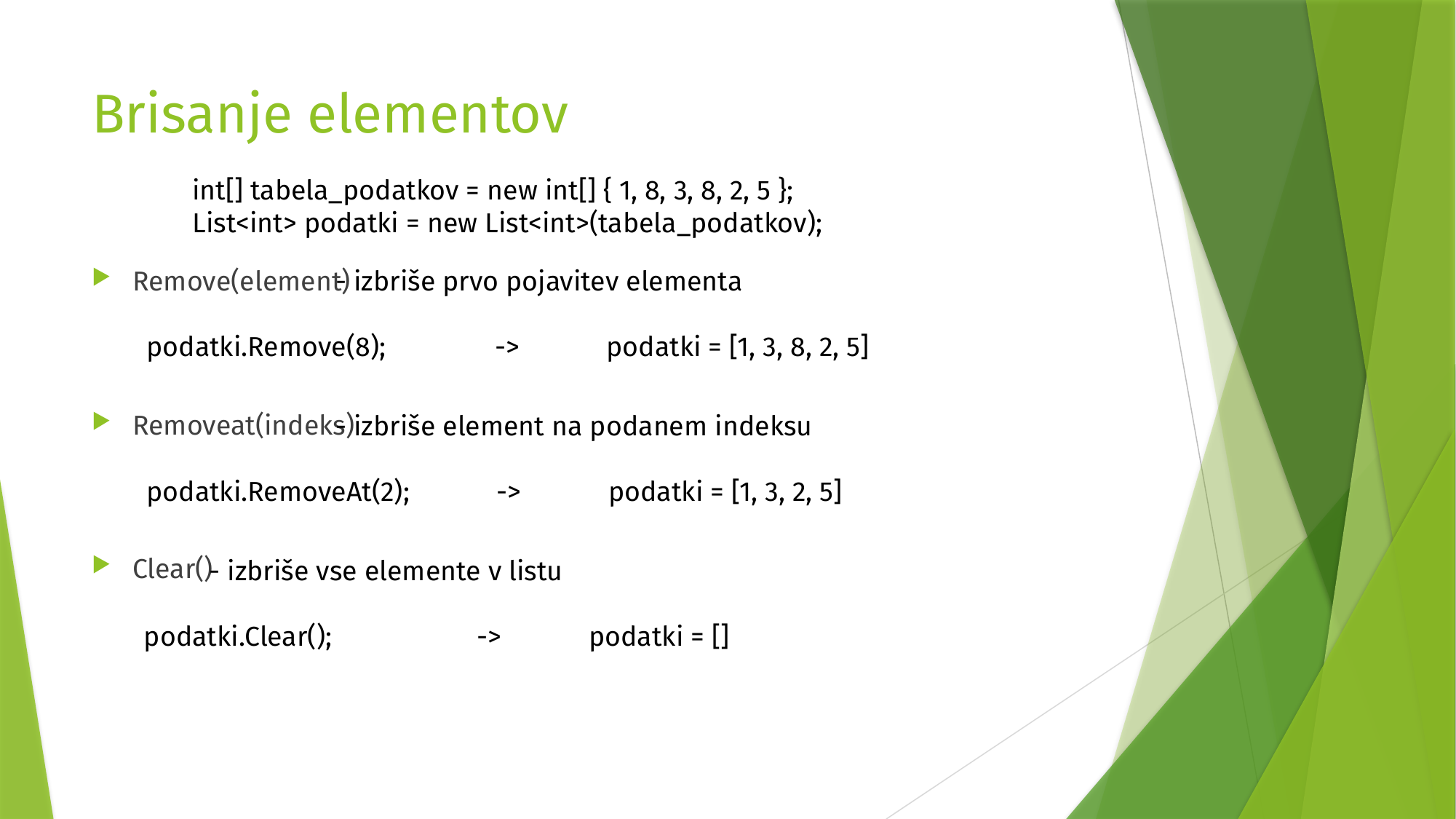

# Brisanje elementov
int[] tabela_podatkov = new int[] { 1, 8, 3, 8, 2, 5 };
List<int> podatki = new List<int>(tabela_podatkov);
Remove(element)

Removeat(indeks)

Clear()

                          - izbriše prvo pojavitev elementa

podatki.Remove(8);               ->            podatki = [1, 3, 8, 2, 5]
                          - izbriše element na podanem indeksu

podatki.RemoveAt(2);            ->            podatki = [1, 3, 2, 5]
               - izbriše vse elemente v listu

      podatki.Clear();                    ->            podatki = []